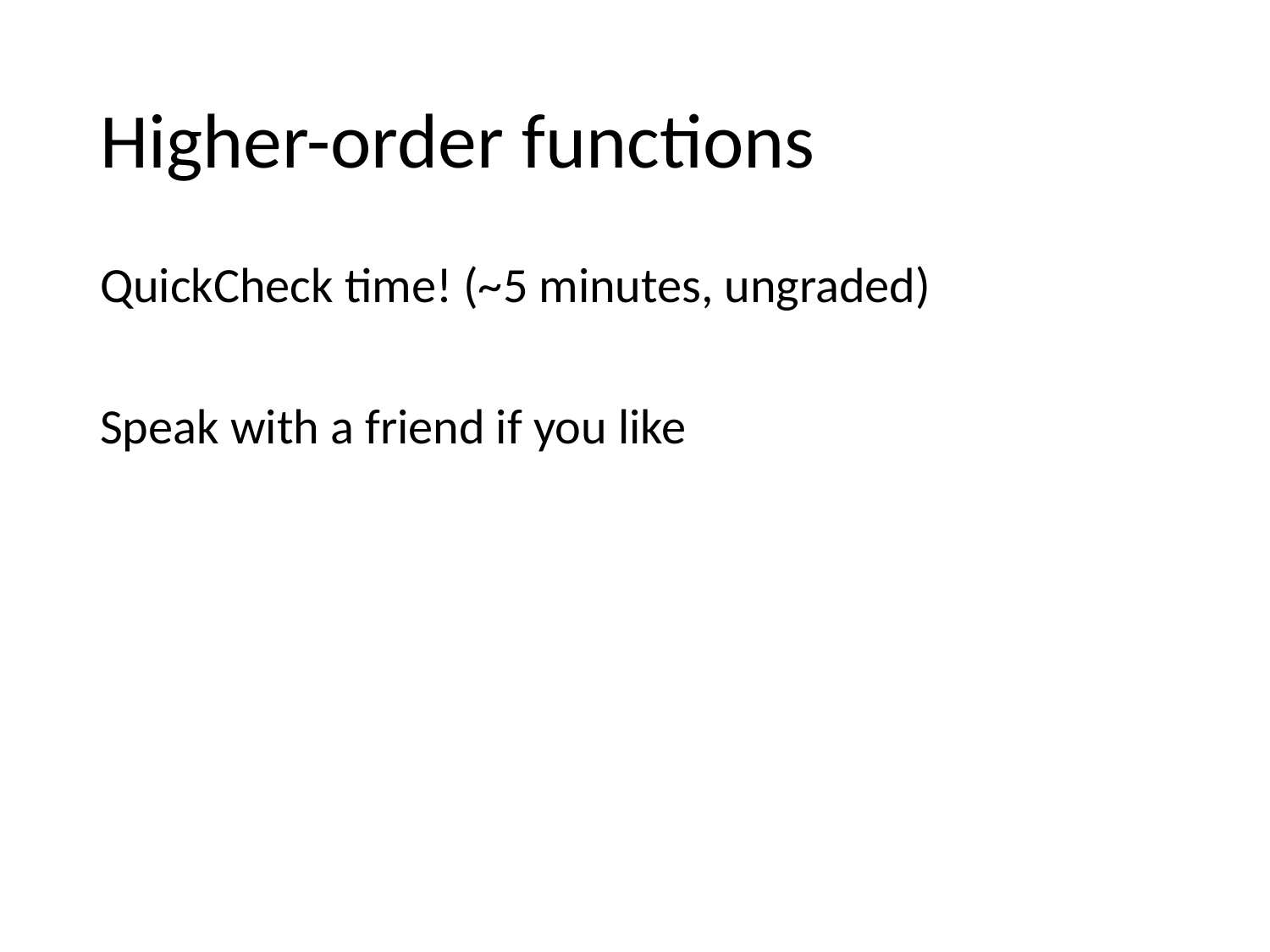

# Higher-order functions
QuickCheck time! (~5 minutes, ungraded)

Speak with a friend if you like